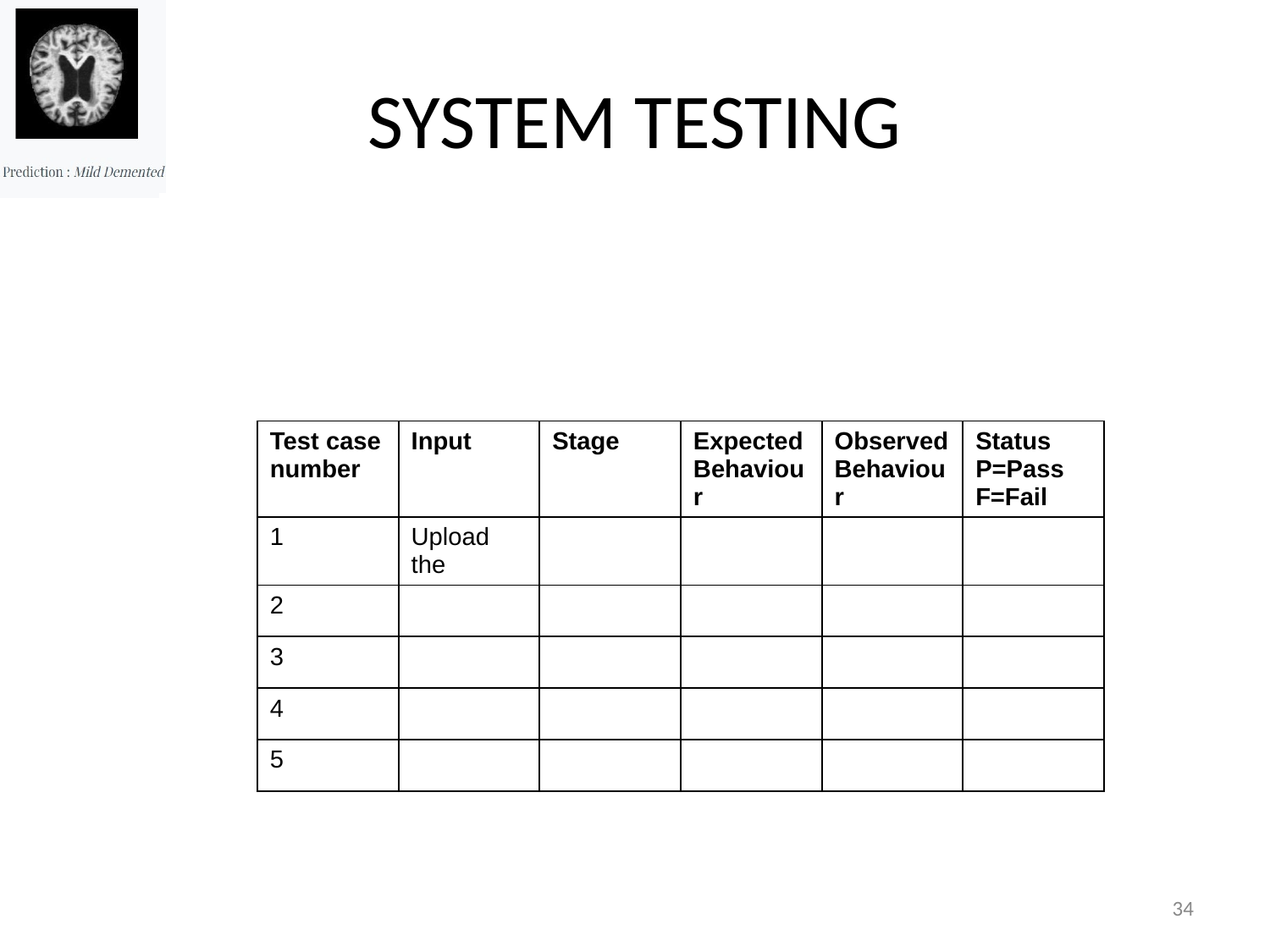

# SYSTEM TESTING

| Test case number | Input | Stage | Expected Behaviour | Observed Behaviour | Status P=Pass F=Fail |
| --- | --- | --- | --- | --- | --- |
| 1 | Upload the |  |  |  |  |
| 2 |  |  |  |  |  |
| 3 |  |  |  |  |  |
| 4 |  |  |  |  |  |
| 5 |  |  |  |  |  |
34